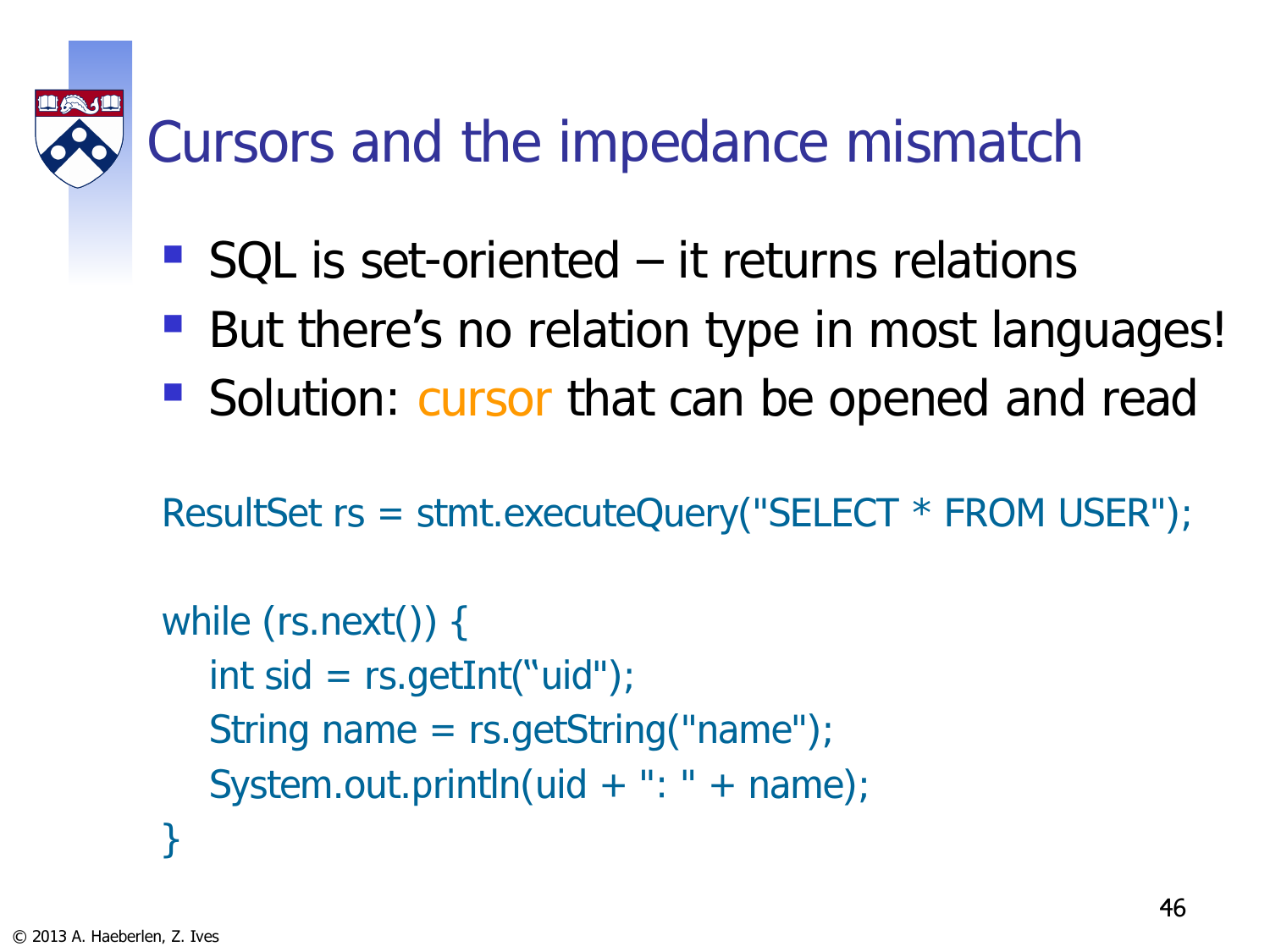

# Cursors and the impedance mismatch
SQL is set-oriented – it returns relations
But there’s no relation type in most languages!
Solution: cursor that can be opened and read

ResultSet rs = stmt.executeQuery("SELECT * FROM USER");

while (rs.next()) {
	int sid = rs.getInt(“uid");
	String name = rs.getString("name");
	System.out.println(uid + ": " + name);
}
46